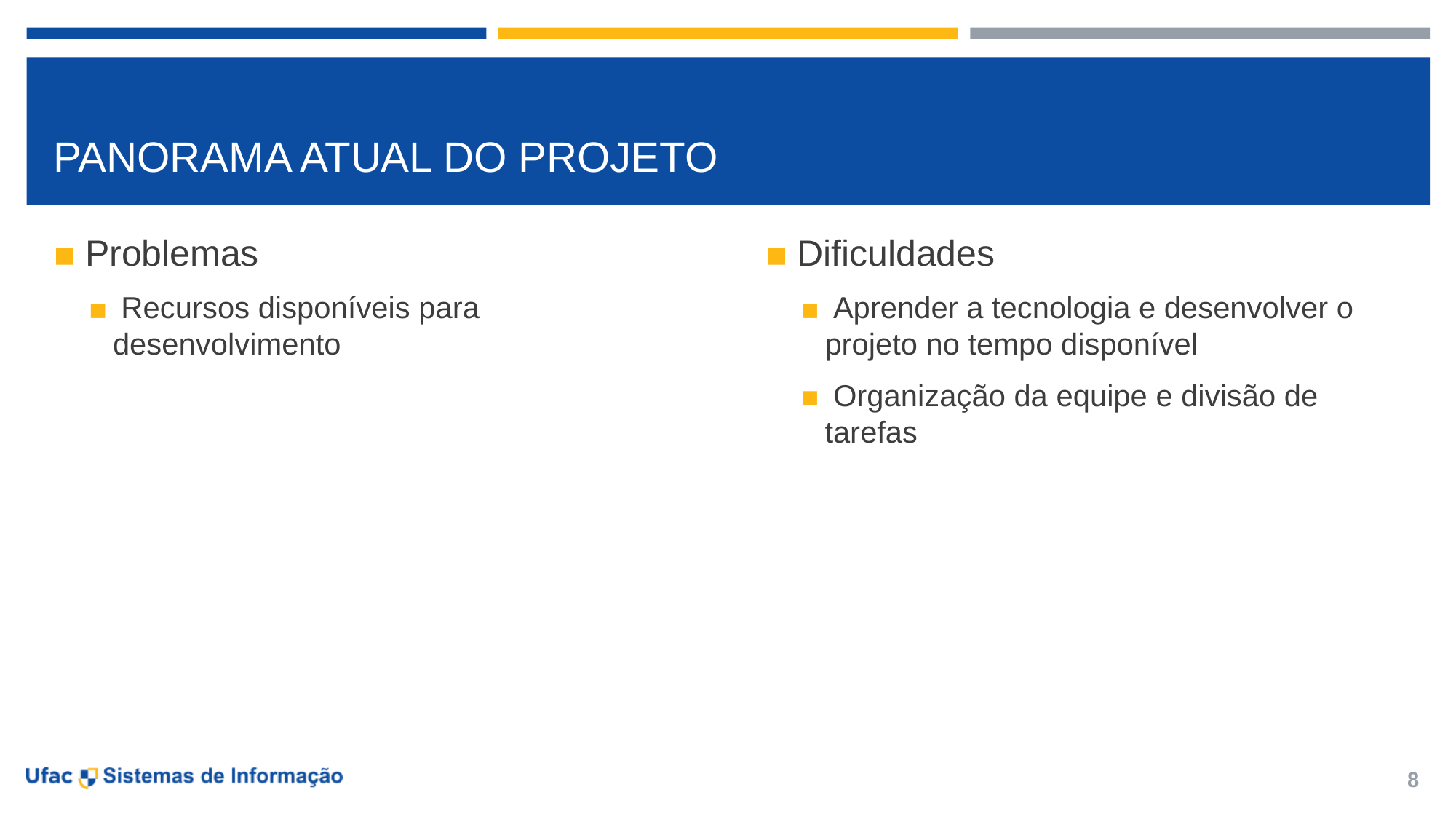

# PANORAMA ATUAL DO PROJETO
 Problemas
 Recursos disponíveis para desenvolvimento
 Dificuldades
 Aprender a tecnologia e desenvolver o projeto no tempo disponível
 Organização da equipe e divisão de tarefas
8